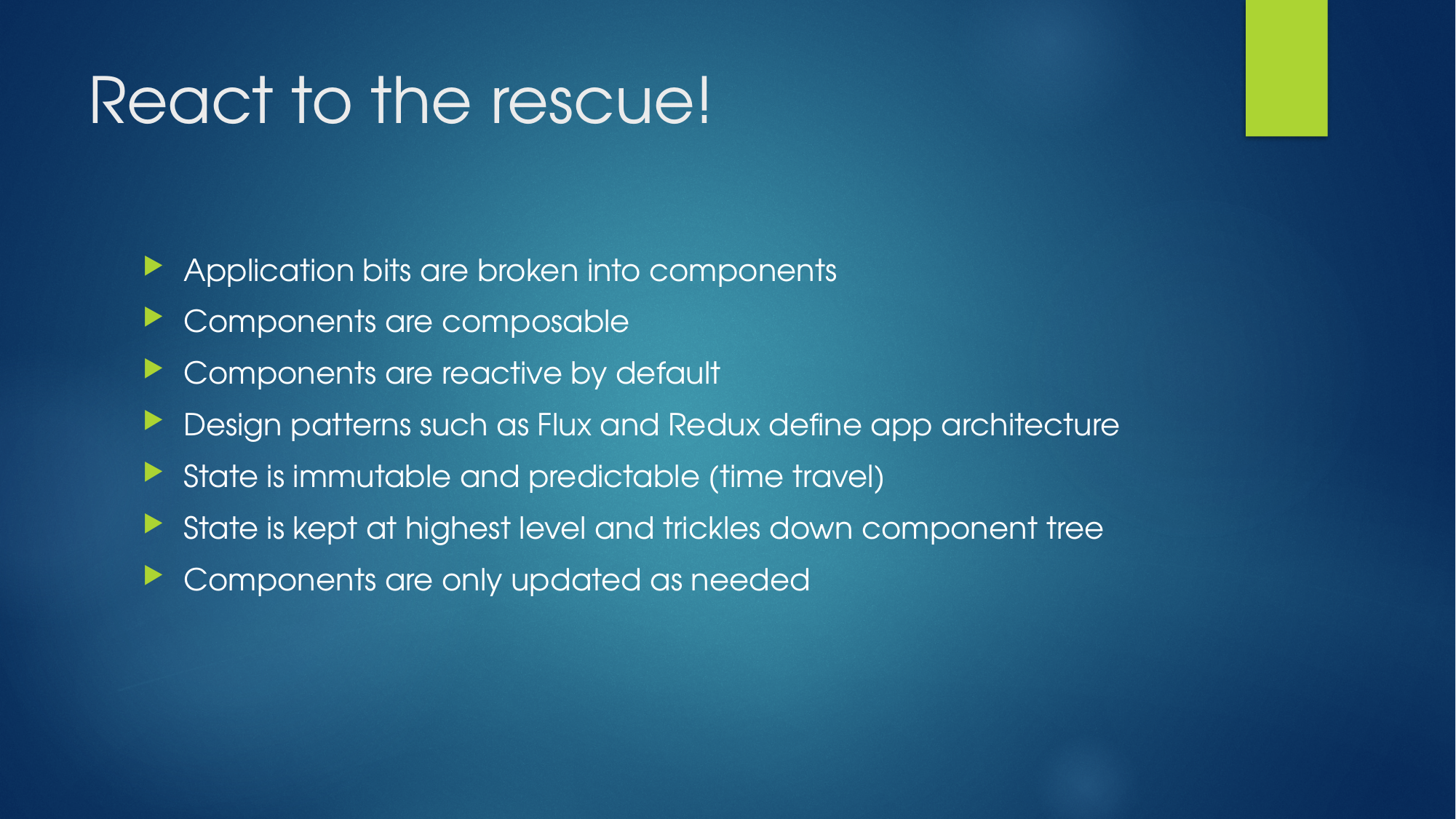

# React to the rescue!
Application bits are broken into components
Components are composable
Components are reactive by default
Design patterns such as Flux and Redux define app architecture
State is immutable and predictable (time travel)
State is kept at highest level and trickles down component tree
Components are only updated as needed